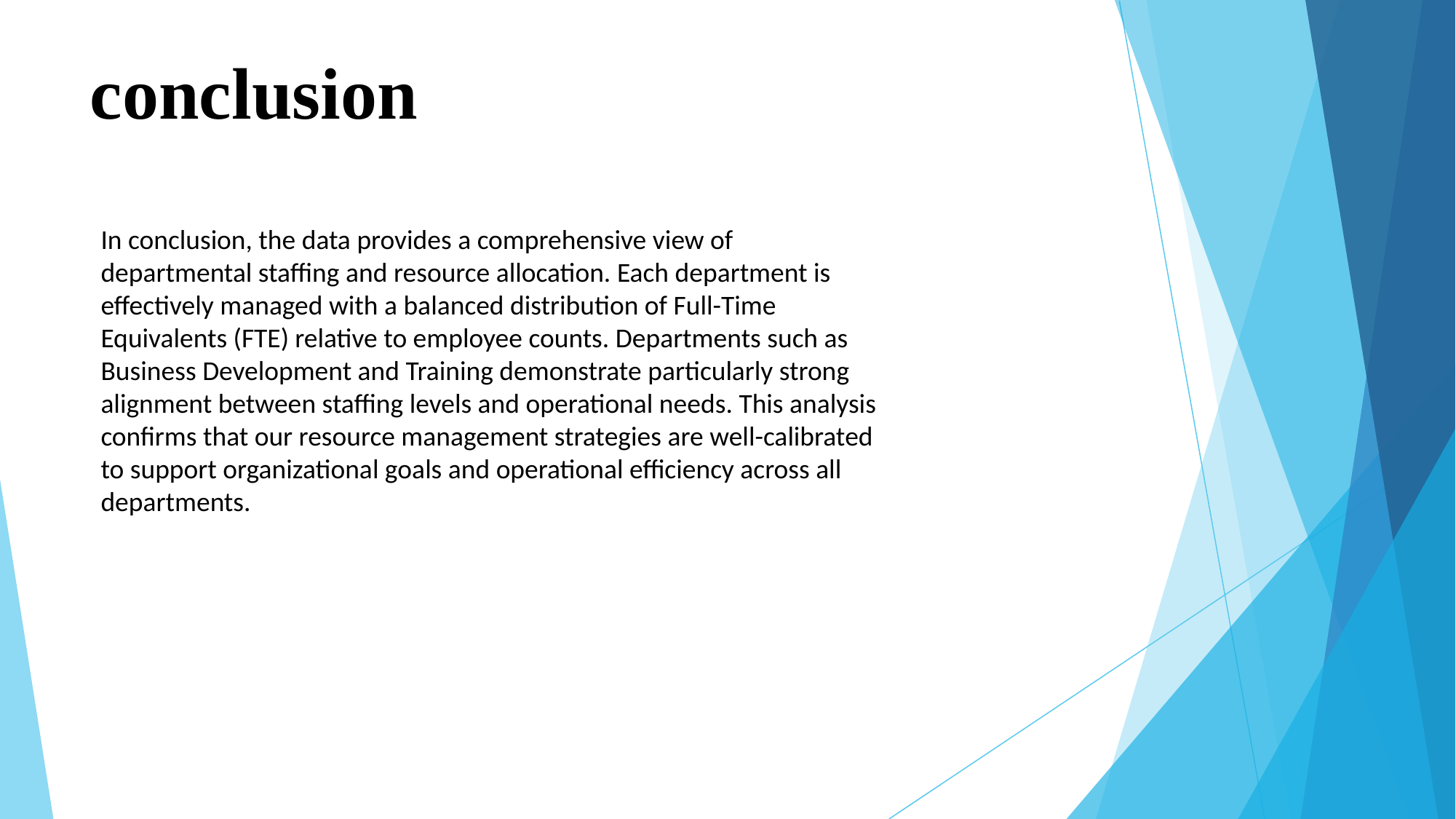

# conclusion
In conclusion, the data provides a comprehensive view of departmental staffing and resource allocation. Each department is effectively managed with a balanced distribution of Full-Time Equivalents (FTE) relative to employee counts. Departments such as Business Development and Training demonstrate particularly strong alignment between staffing levels and operational needs. This analysis confirms that our resource management strategies are well-calibrated to support organizational goals and operational efficiency across all departments.